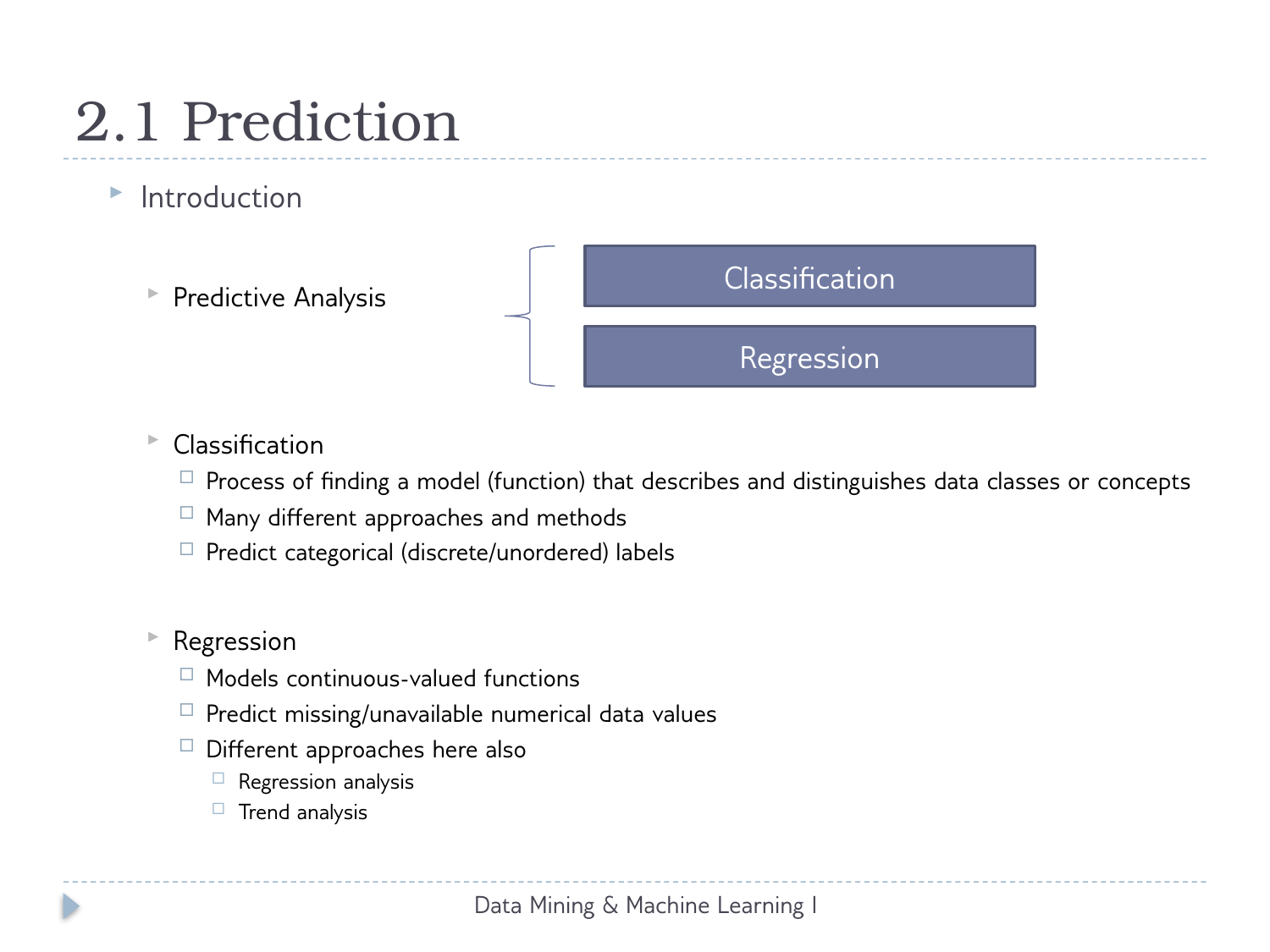

# 2.1 Prediction
Introduction

Predictive Analysis

Classification
Process of finding a model (function) that describes and distinguishes data classes or concepts
Many different approaches and methods
Predict categorical (discrete/unordered) labels

Regression
Models continuous-valued functions
Predict missing/unavailable numerical data values
Different approaches here also
Regression analysis
Trend analysis

Classification
Regression
Data Mining & Machine Learning I